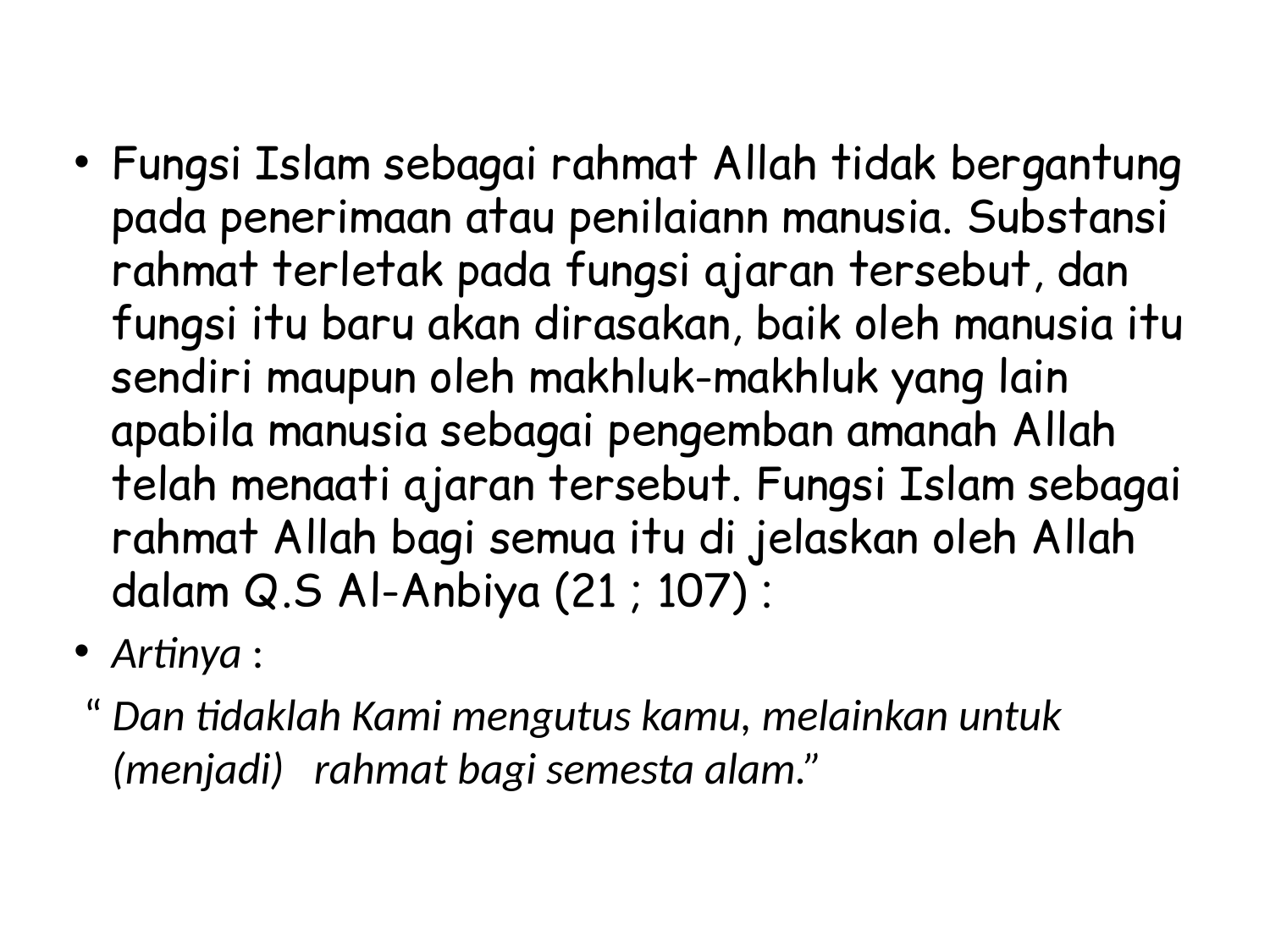

Fungsi Islam sebagai rahmat Allah tidak bergantung pada penerimaan atau penilaiann manusia. Substansi rahmat terletak pada fungsi ajaran tersebut, dan fungsi itu baru akan dirasakan, baik oleh manusia itu sendiri maupun oleh makhluk-makhluk yang lain apabila manusia sebagai pengemban amanah Allah telah menaati ajaran tersebut. Fungsi Islam sebagai rahmat Allah bagi semua itu di jelaskan oleh Allah dalam Q.S Al-Anbiya (21 ; 107) :
Artinya :
 “ Dan tidaklah Kami mengutus kamu, melainkan untuk (menjadi)   rahmat bagi semesta alam.”